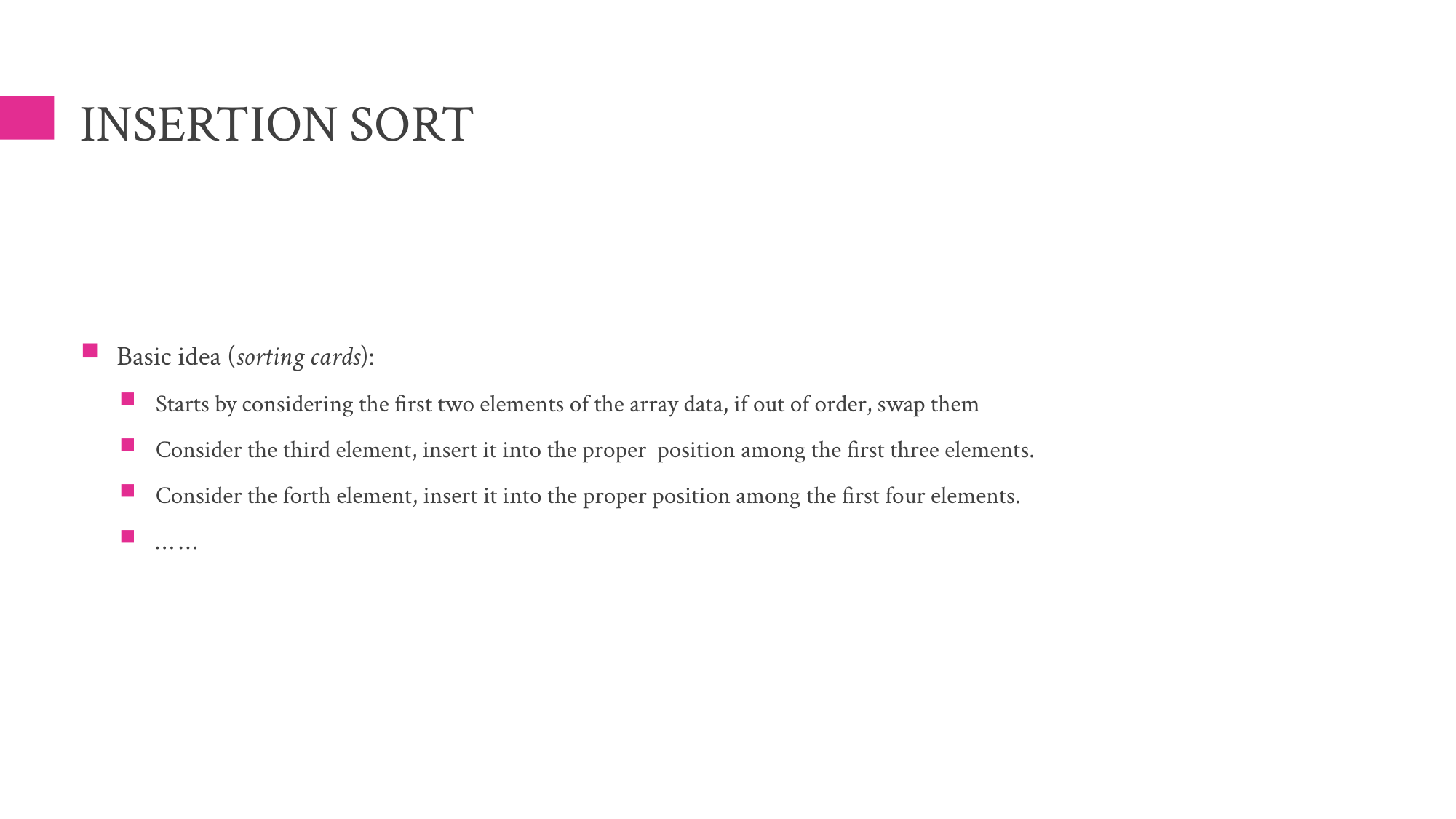

# Insertion Sort
Basic idea (sorting cards):
Starts by considering the first two elements of the array data, if out of order, swap them
Consider the third element, insert it into the proper  position among the first three elements.
Consider the forth element, insert it into the proper position among the first four elements.
… …